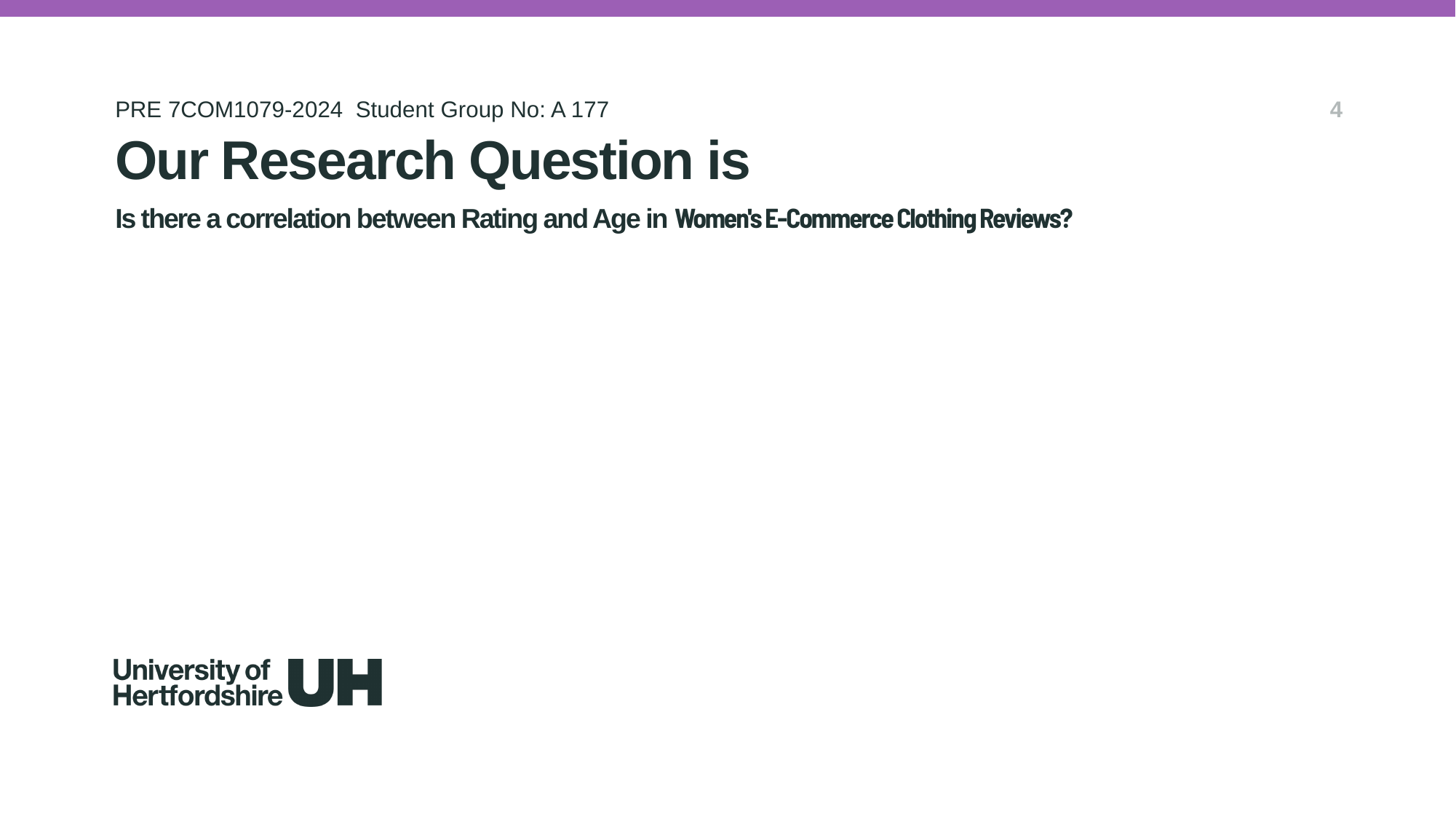

PRE 7COM1079-2024  Student Group No: A 177
4
Our Research Question is
Is there a correlation between Rating and Age in Women's E-Commerce Clothing Reviews?

#